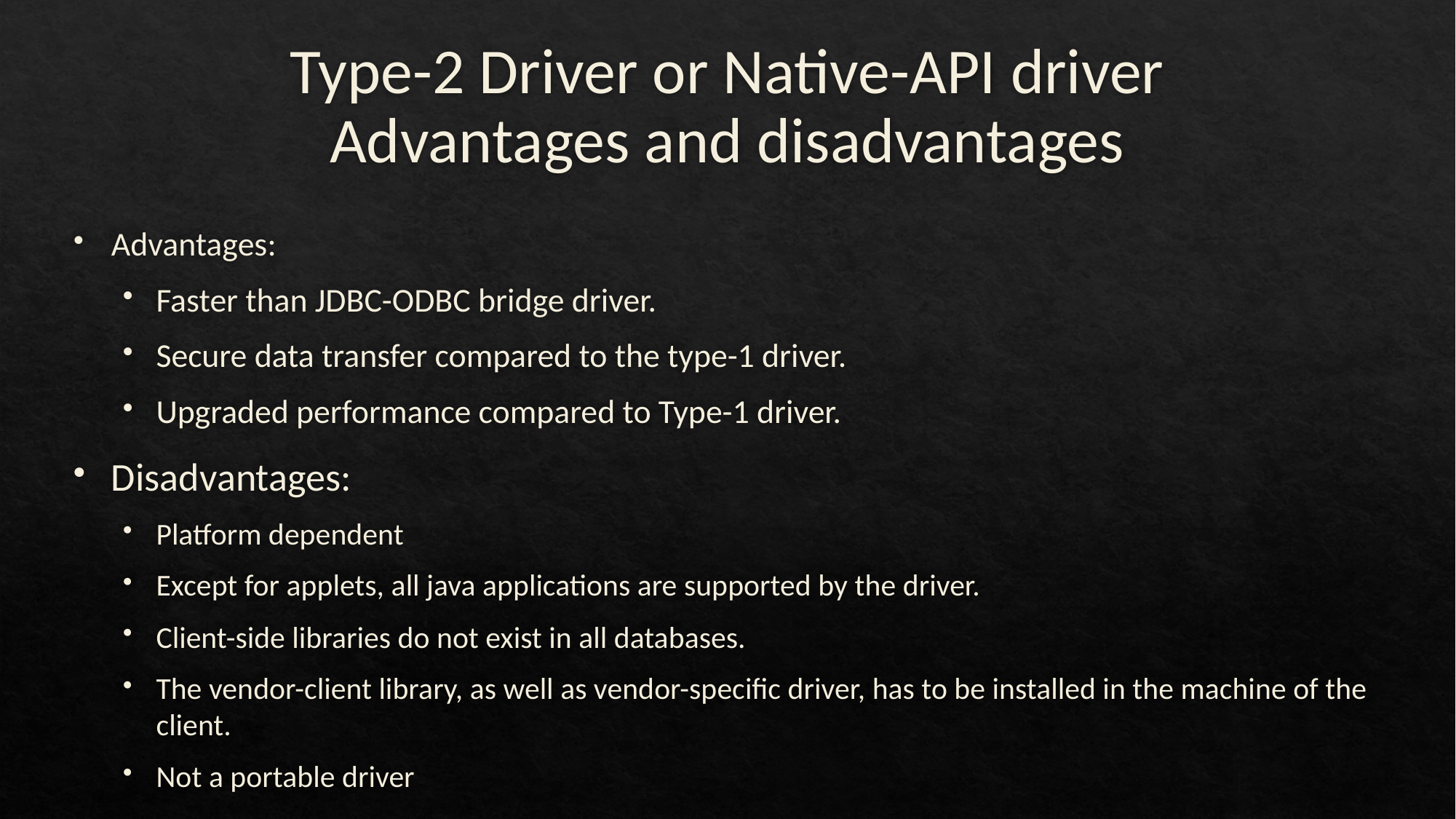

# Type-2 Driver or Native-API driver Advantages and disadvantages
Advantages:
Faster than JDBC-ODBC bridge driver.
Secure data transfer compared to the type-1 driver.
Upgraded performance compared to Type-1 driver.
Disadvantages:
Platform dependent
Except for applets, all java applications are supported by the driver.
Client-side libraries do not exist in all databases.
The vendor-client library, as well as vendor-specific driver, has to be installed in the machine of the client.
Not a portable driver